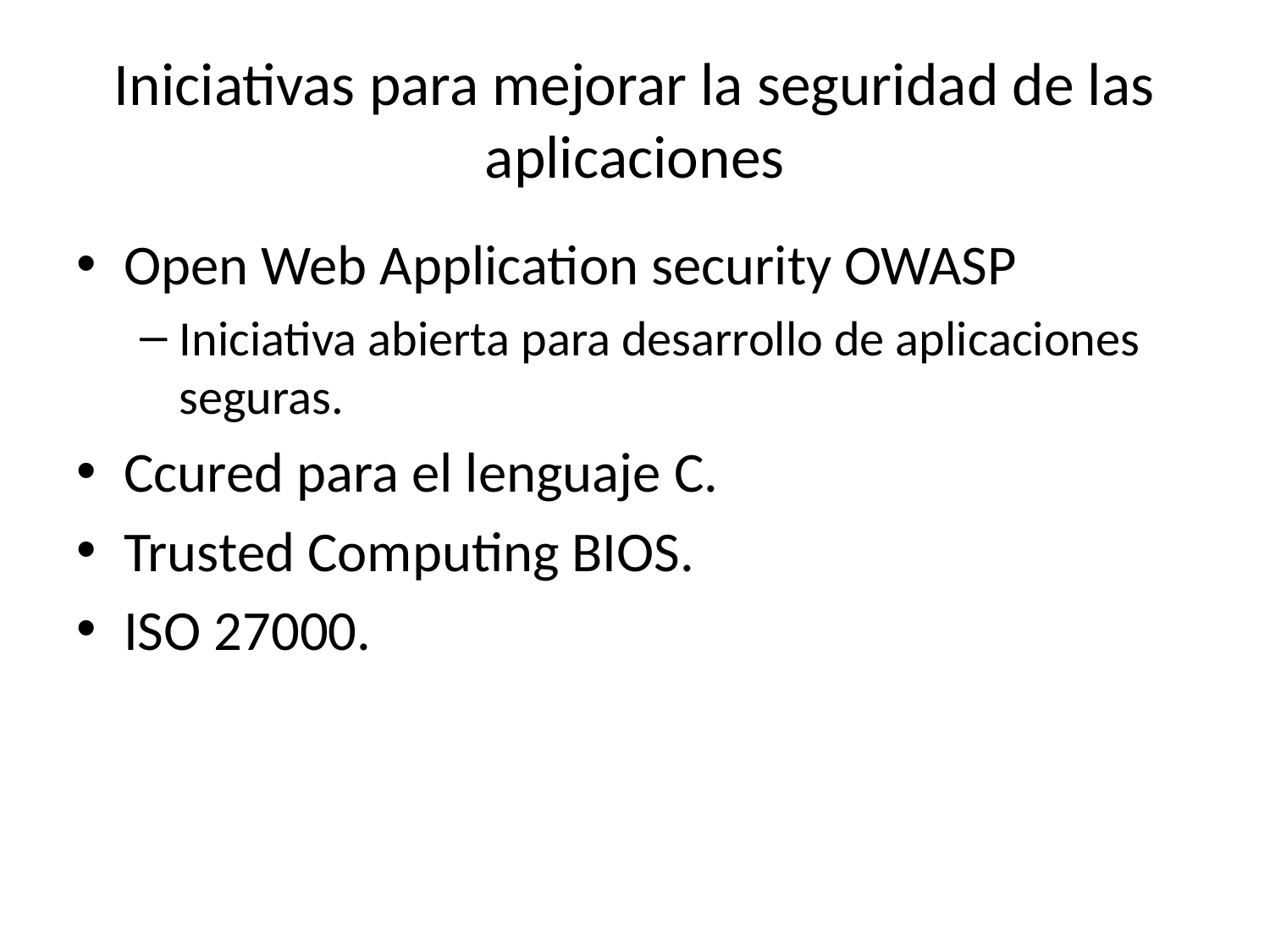

# Iniciativas para mejorar la seguridad de las aplicaciones
Open Web Application security OWASP
Iniciativa abierta para desarrollo de aplicaciones seguras.
Ccured para el lenguaje C.
Trusted Computing BIOS.
ISO 27000.